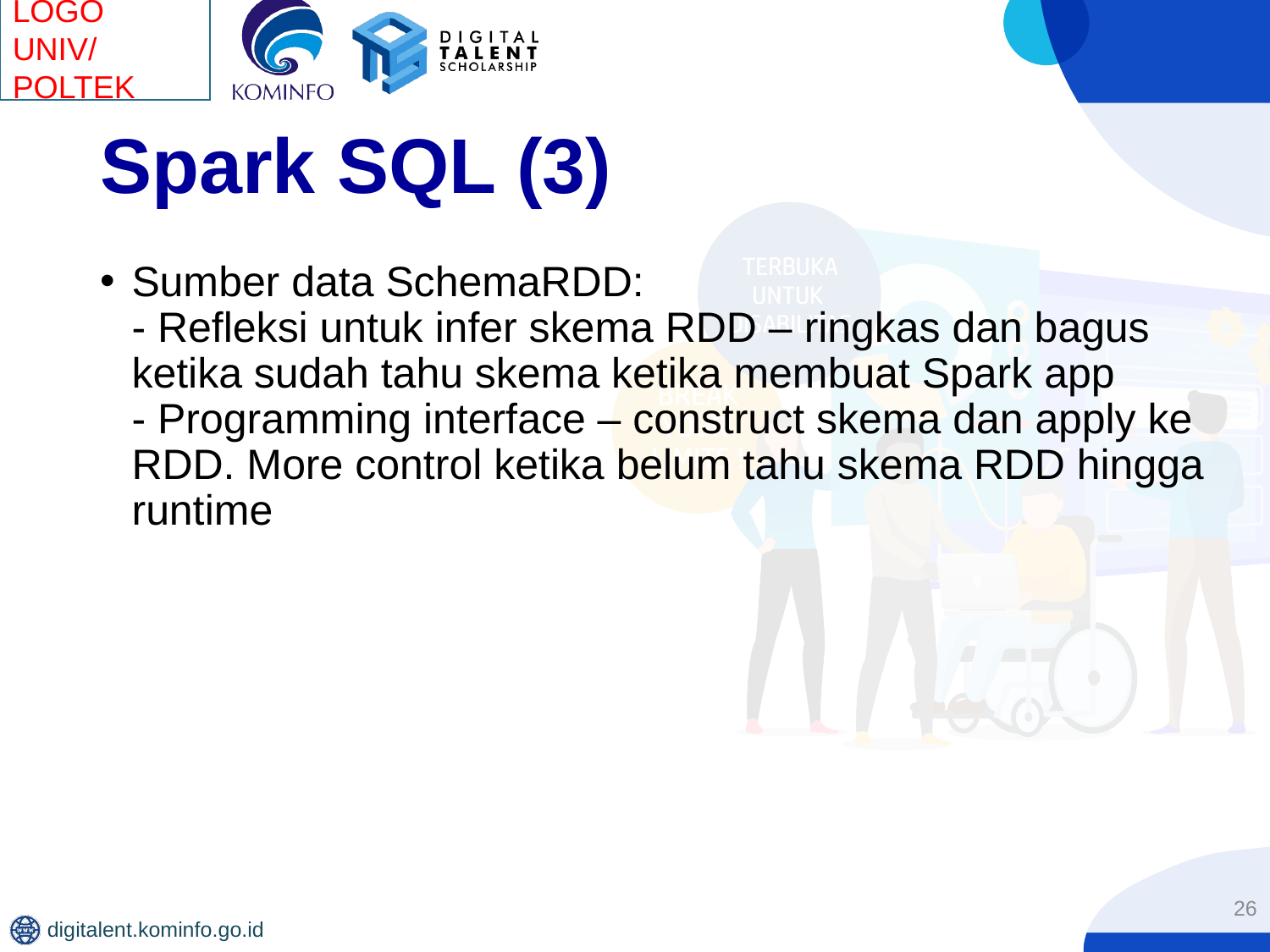

# Spark SQL (3)
Sumber data SchemaRDD:
- Refleksi untuk infer skema RDD – ringkas dan bagus ketika sudah tahu skema ketika membuat Spark app
- Programming interface – construct skema dan apply ke RDD. More control ketika belum tahu skema RDD hingga runtime

26